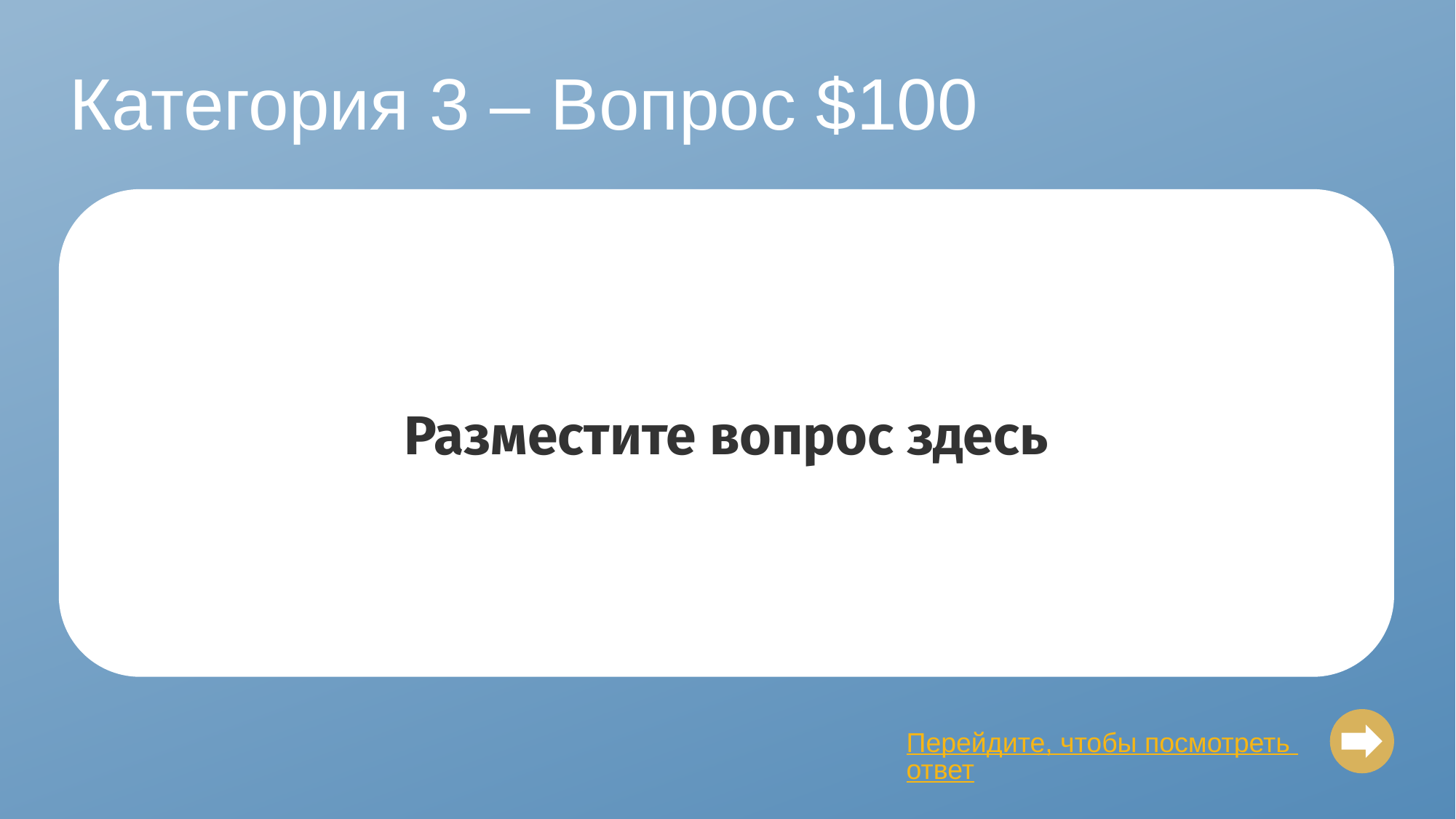

# Категория 3 – Вопрос $100
Разместите вопрос здесь

Перейдите, чтобы посмотреть ответ